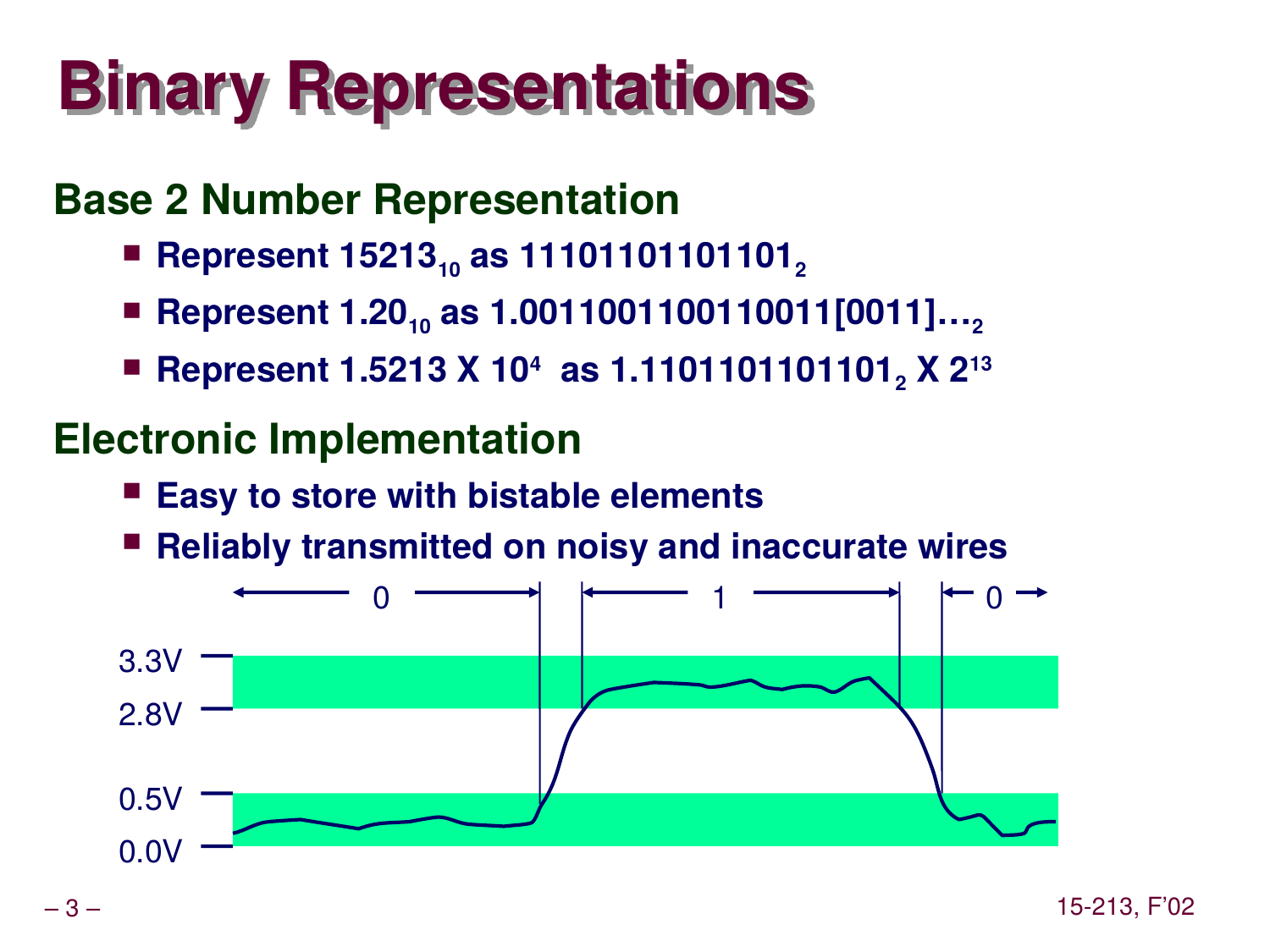

# Binary Representations
Base 2 Number Representation
Represent 1521310 as 111011011011012
Represent 1.2010 as 1.0011001100110011[0011]…2
Represent 1.5213 X 104  as 1.11011011011012 X 213
Electronic Implementation
Easy to store with bistable elements
Reliably transmitted on noisy and inaccurate wires

Straightforward implementation of arithmetic functions
0
1
0

3.3V

2.8V

0.5V

0.0V